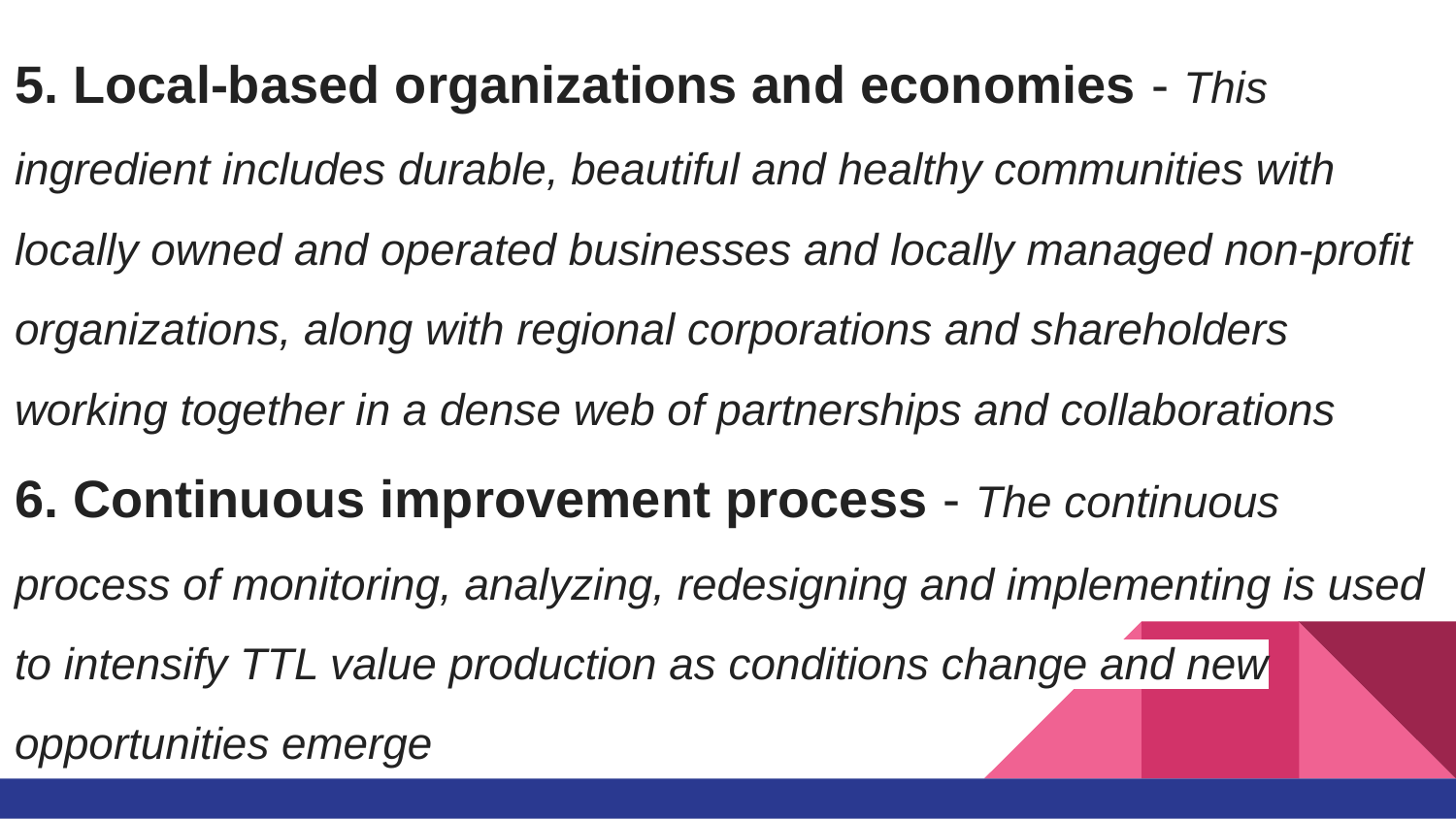

5. Local-based organizations and economies - This ingredient includes durable, beautiful and healthy communities with locally owned and operated businesses and locally managed non-profit organizations, along with regional corporations and shareholders working together in a dense web of partnerships and collaborations
6. Continuous improvement process - The continuous process of monitoring, analyzing, redesigning and implementing is used to intensify TTL value production as conditions change and new opportunities emerge